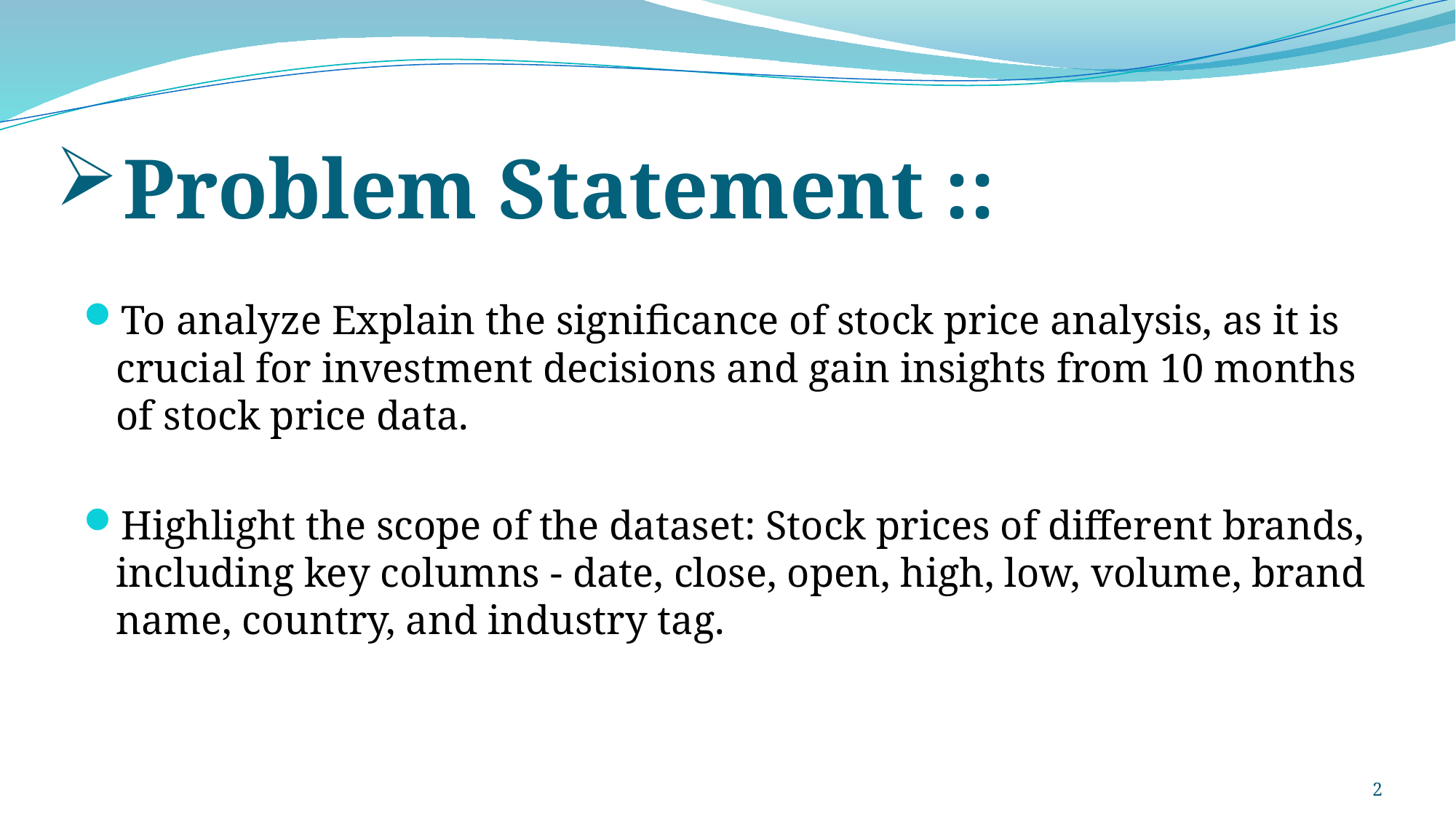

# Problem Statement ::

To analyze Explain the significance of stock price analysis, as it is crucial for investment decisions and gain insights from 10 months of stock price data.

Highlight the scope of the dataset: Stock prices of different brands, including key columns - date, close, open, high, low, volume, brand name, country, and industry tag.
2